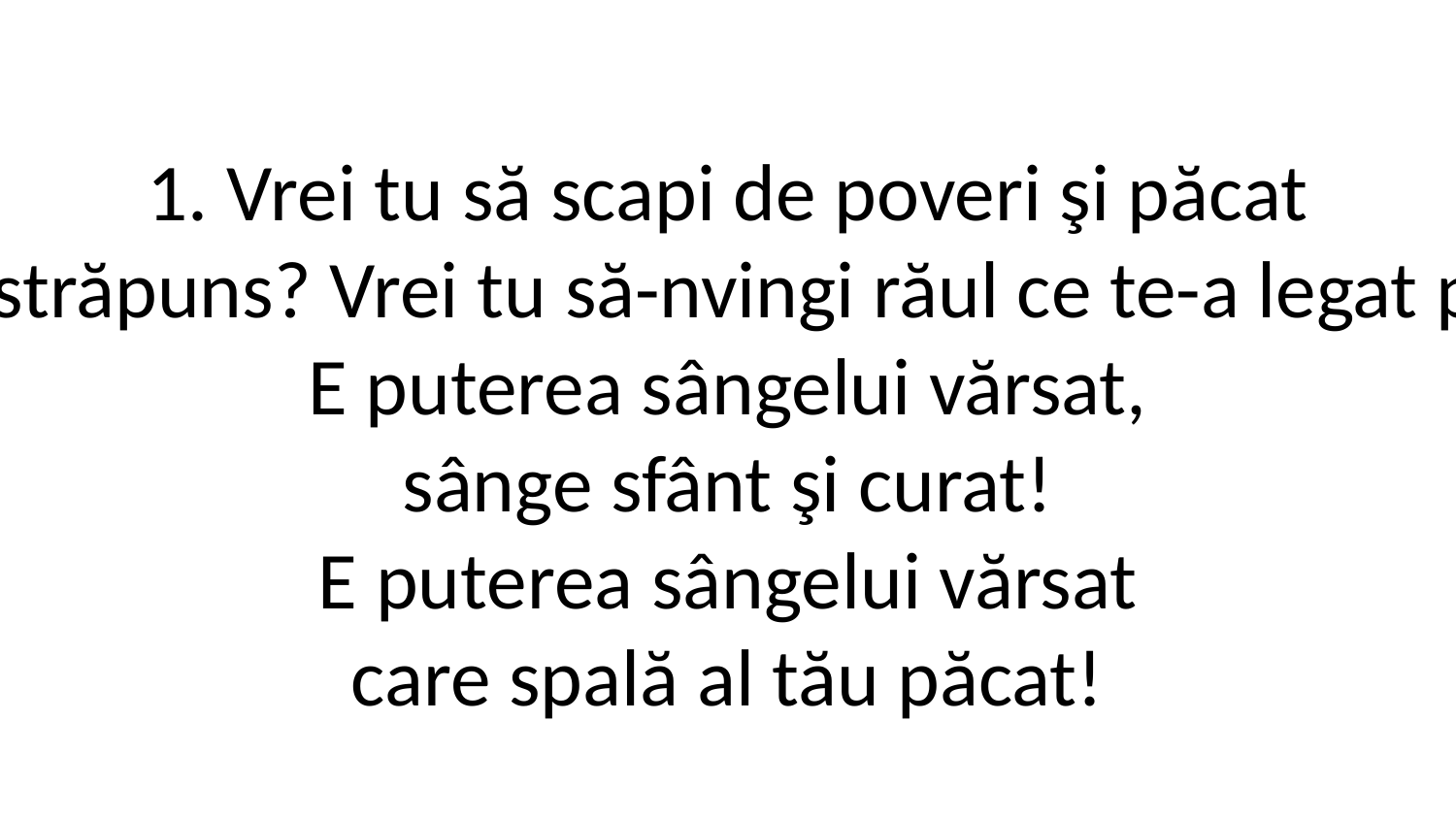

1. Vrei tu să scapi de poveri şi păcat
prin Mielul divin ce-a fost străpuns? Vrei tu să-nvingi răul ce te-a legat prin sfânt sânge al lui Isus?
E puterea sângelui vărsat,
sânge sfânt şi curat!
E puterea sângelui vărsat
care spală al tău păcat!